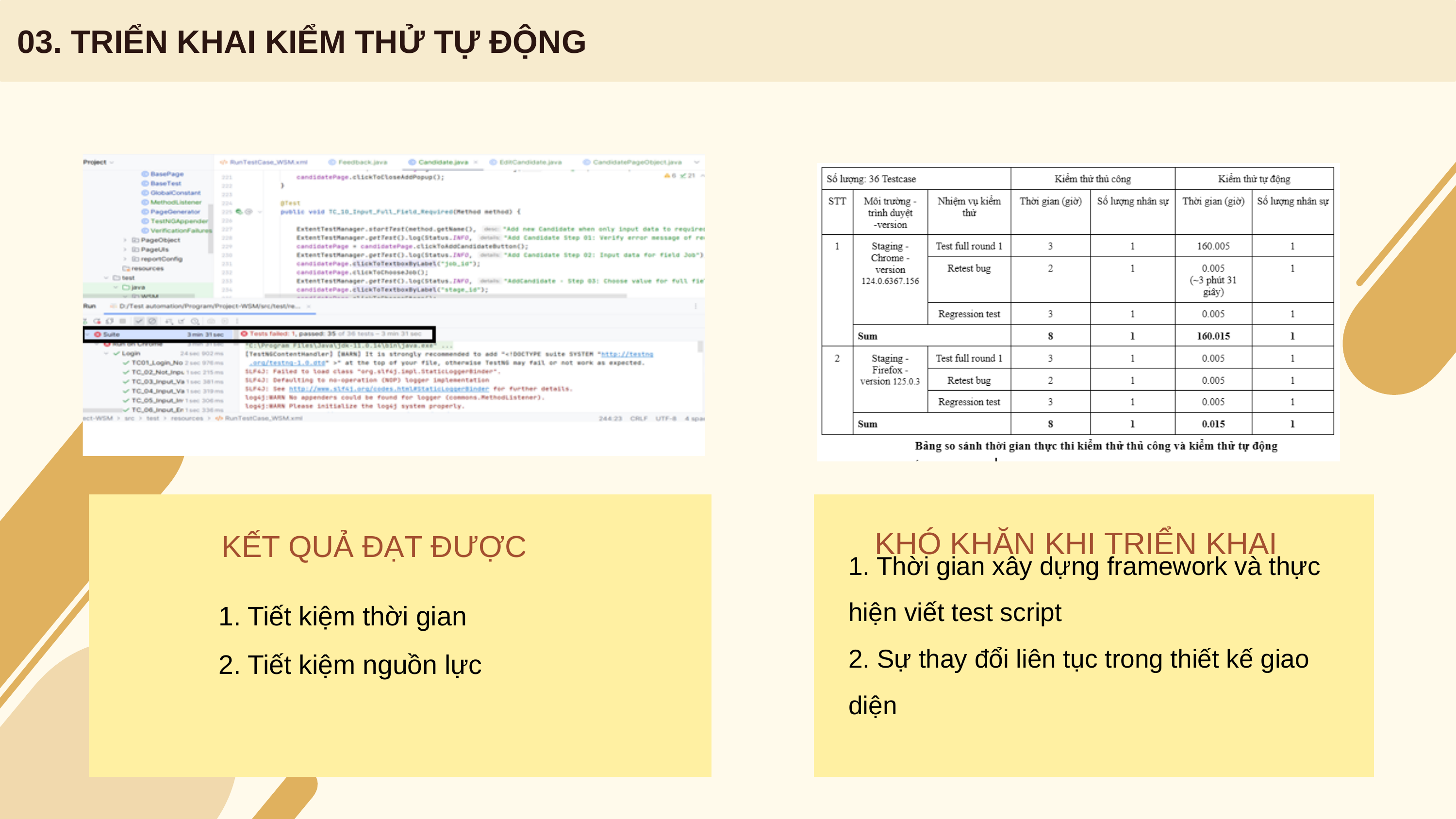

03. TRIỂN KHAI KIỂM THỬ TỰ ĐỘNG

KHÓ KHĂN KHI TRIỂN KHAI
KẾT QUẢ ĐẠT ĐƯỢC

1. Thời gian xây dựng framework và thực hiện viết test script
2. Sự thay đổi liên tục trong thiết kế giao diện

1. Tiết kiệm thời gian
2. Tiết kiệm nguồn lực